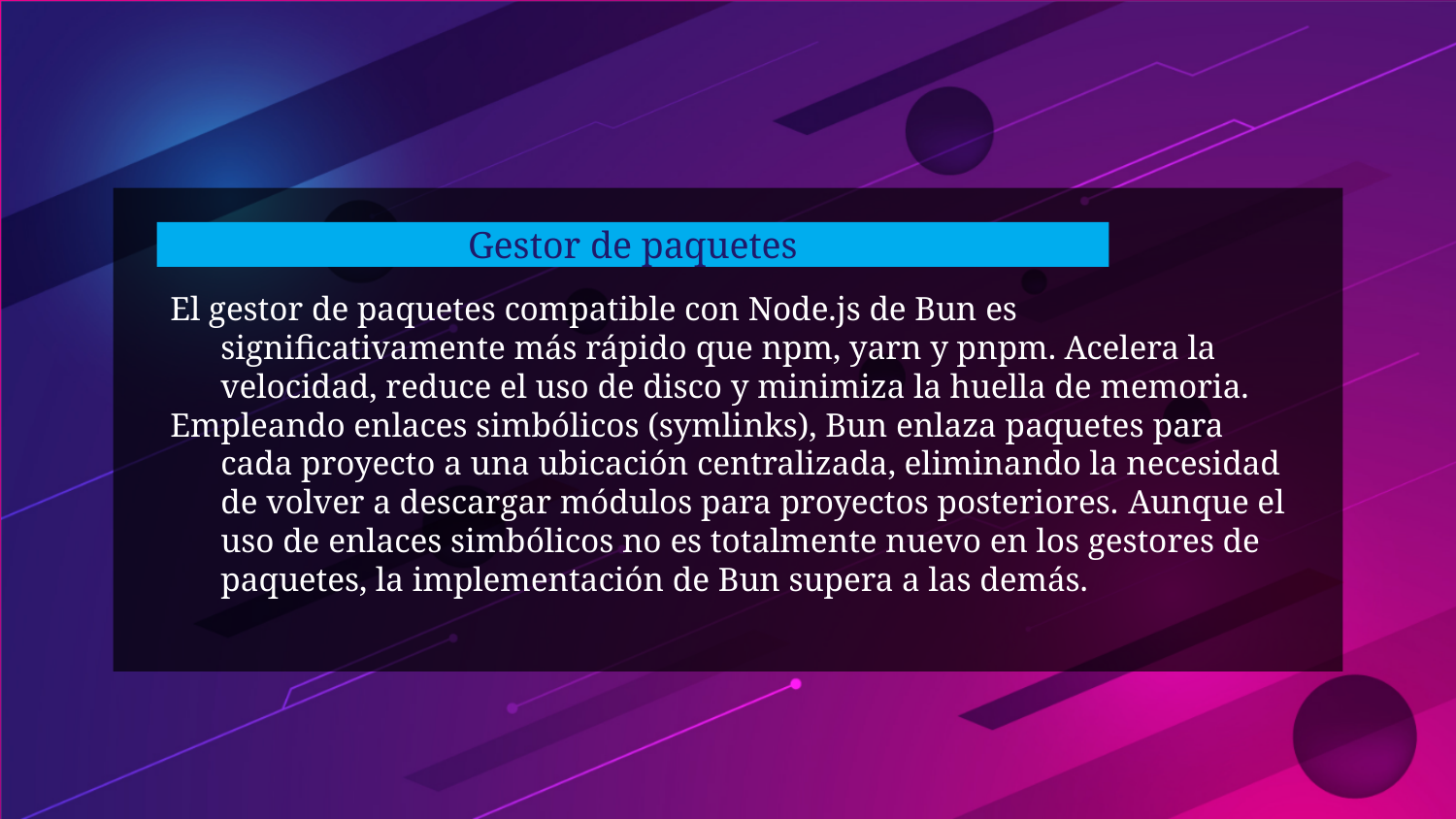

# Gestor de paquetes
El gestor de paquetes compatible con Node.js de Bun es significativamente más rápido que npm, yarn y pnpm. Acelera la velocidad, reduce el uso de disco y minimiza la huella de memoria.
Empleando enlaces simbólicos (symli͏nks), Bun enlaza paquetes͏ para cada proyecto a una ubicación centralizada, eliminando la necesidad de volver a descargar módulos para proyectos posteriores.͏ Aunque el uso de enlaces simbólicos no es totalmente nuevo en los gestores de paquetes, la implementación de Bun supera a las demás.